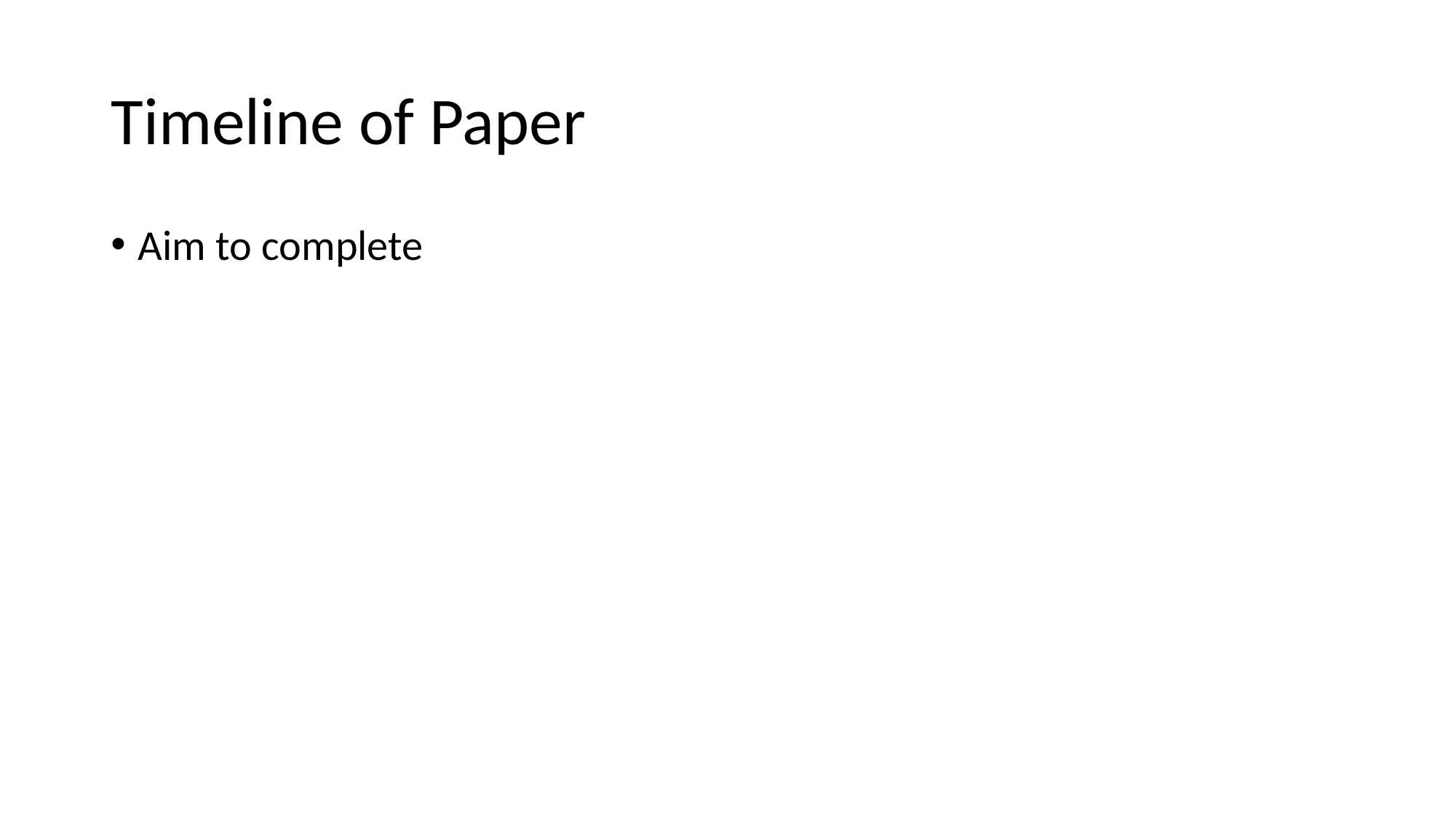

# Timeline of Paper
Aim to complete